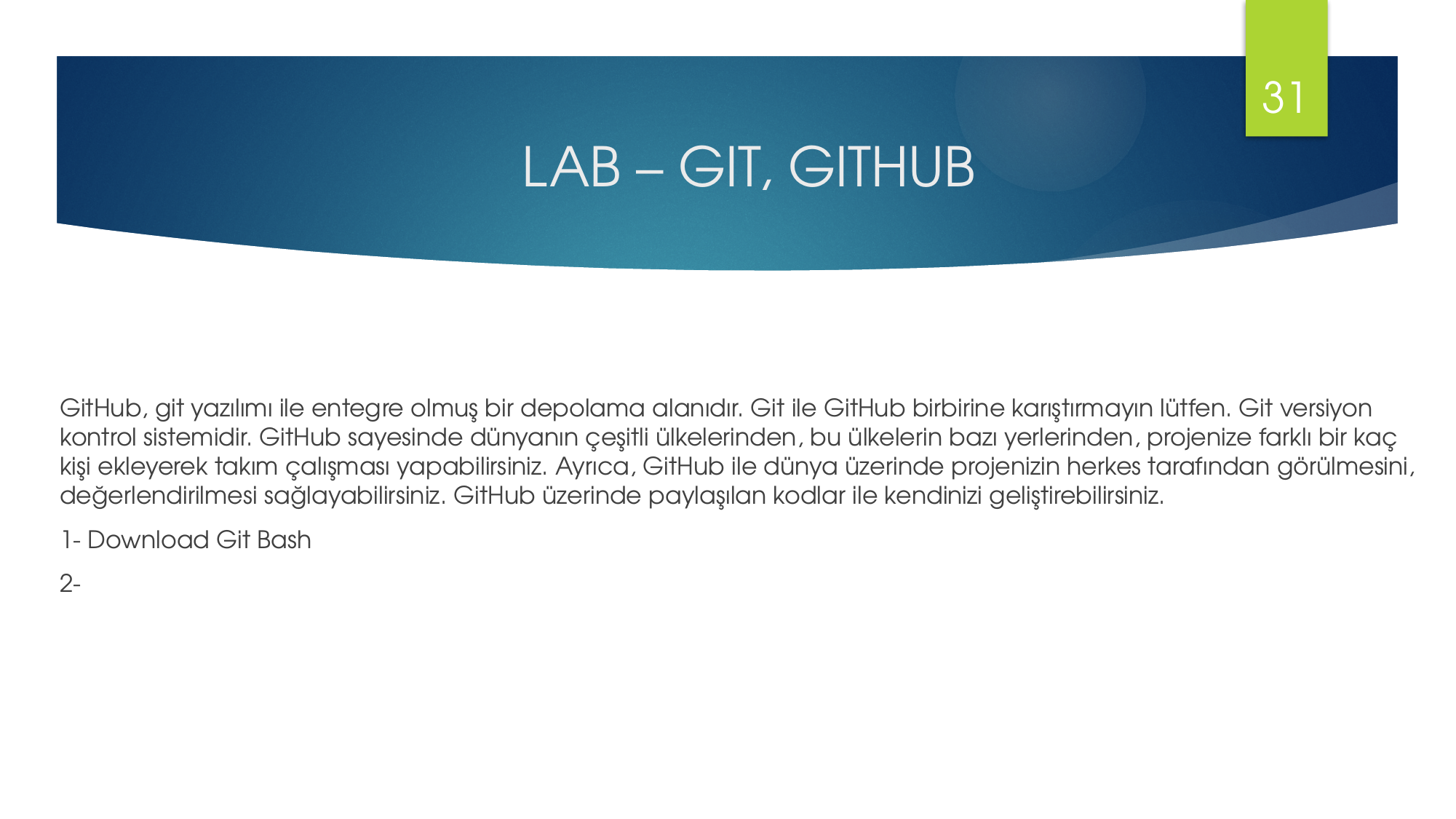

31
# LAB – GIT, GITHUB
GitHub, git yazılımı ile entegre olmuş bir depolama alanıdır. Git ile GitHub birbirine karıştırmayın lütfen. Git versiyon kontrol sistemidir. GitHub sayesinde dünyanın çeşitli ülkelerinden, bu ülkelerin bazı yerlerinden, projenize farklı bir kaç kişi ekleyerek takım çalışması yapabilirsiniz. Ayrıca, GitHub ile dünya üzerinde projenizin herkes tarafından görülmesini, değerlendirilmesi sağlayabilirsiniz. GitHub üzerinde paylaşılan kodlar ile kendinizi geliştirebilirsiniz.
1- Download Git Bash
2-